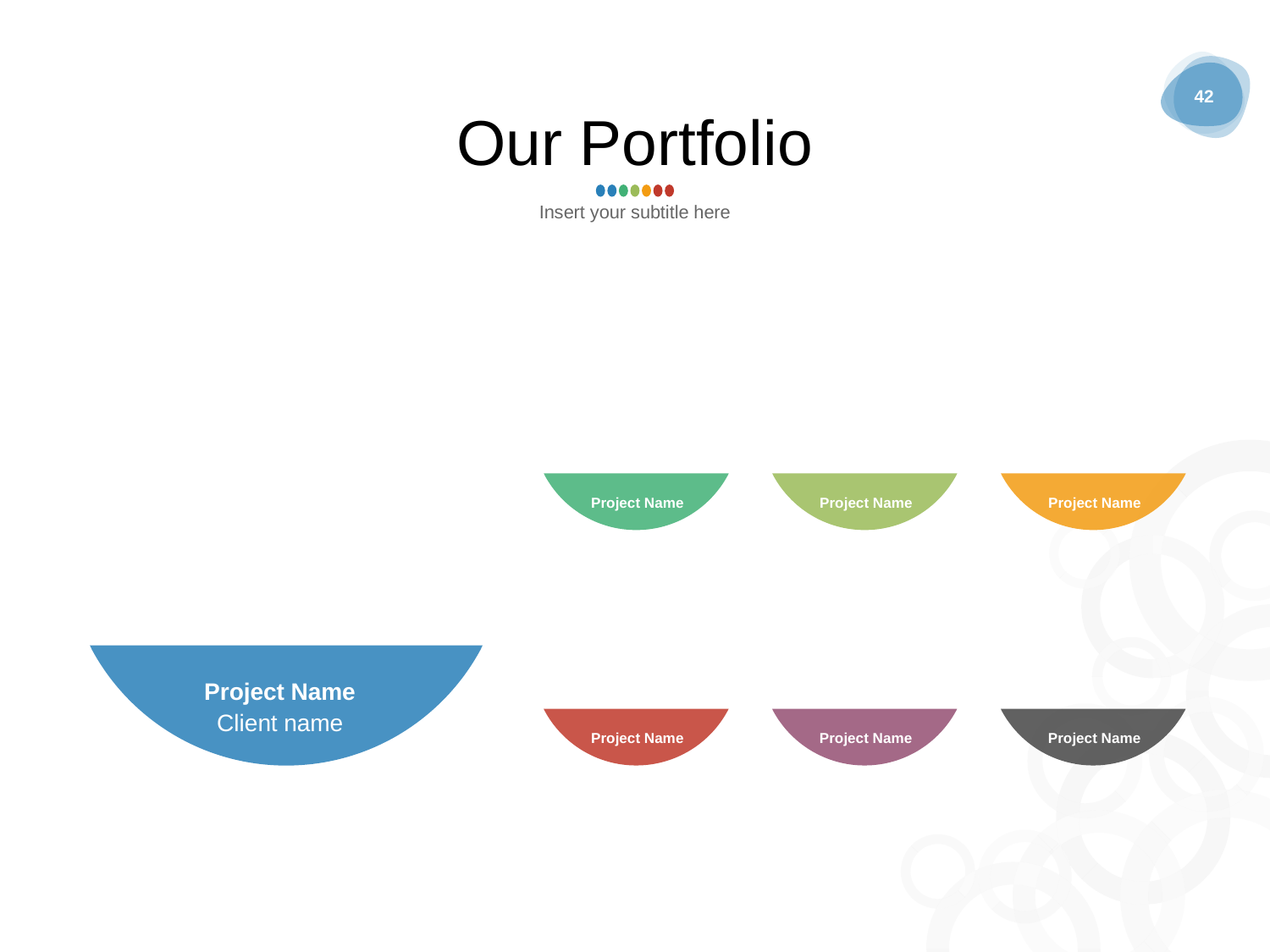

42
# Our Portfolio
Insert your subtitle here

Project Name
Project Name
Project Name

Project Name
Client name

Project Name
Project Name
Project Name